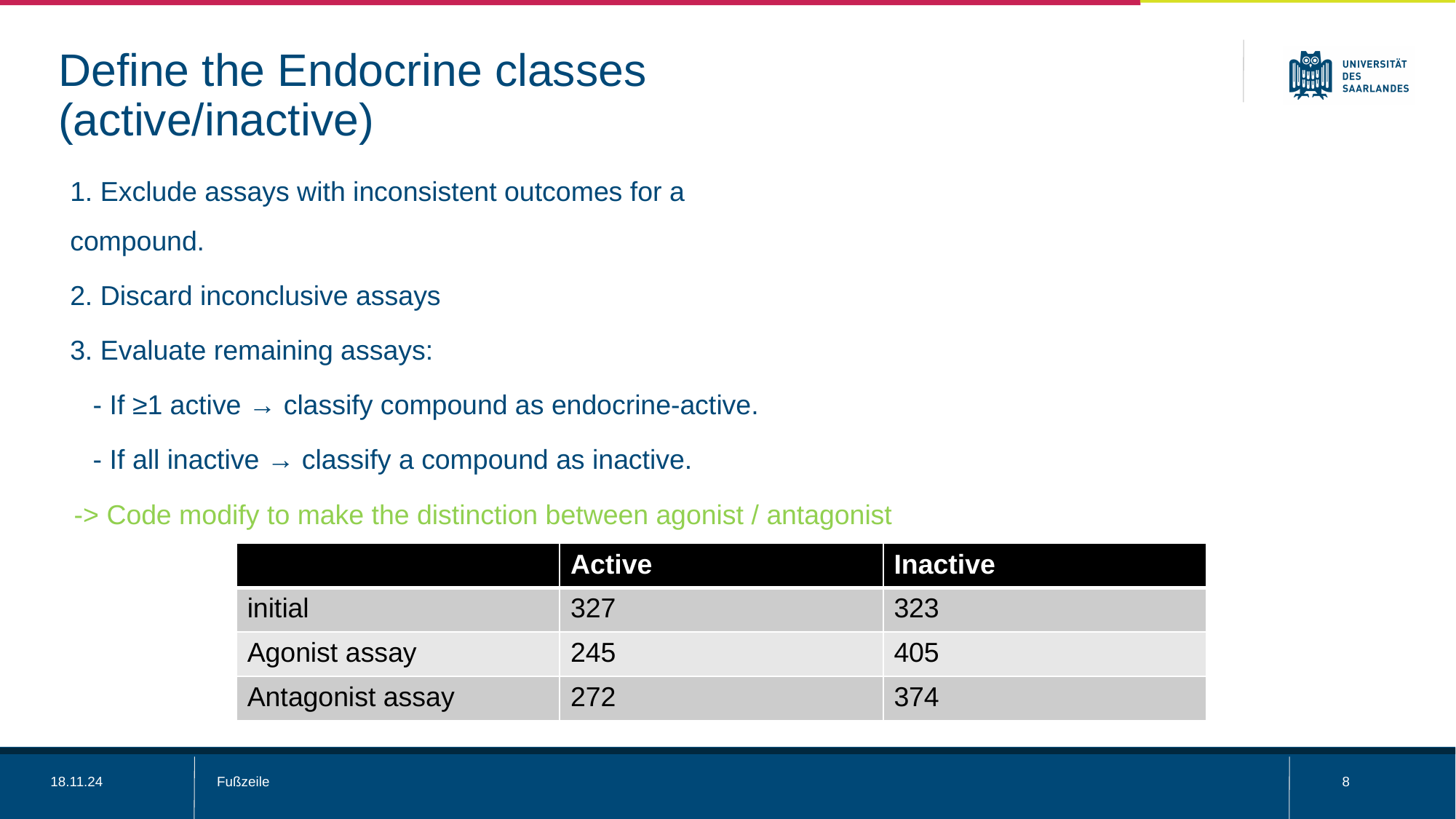

Define the Endocrine classes (active/inactive)
1. Exclude assays with inconsistent outcomes for a compound.
2. Discard inconclusive assays
3. Evaluate remaining assays:
   - If ≥1 active → classify compound as endocrine-active.
   - If all inactive → classify a compound as inactive.
-> Code modify to make the distinction between agonist / antagonist
|  | Active | Inactive |
| --- | --- | --- |
| initial | 327 | 323 |
| Agonist assay | 245 | 405 |
| Antagonist assay | 272 | 374 |
18.11.24
Fußzeile
8